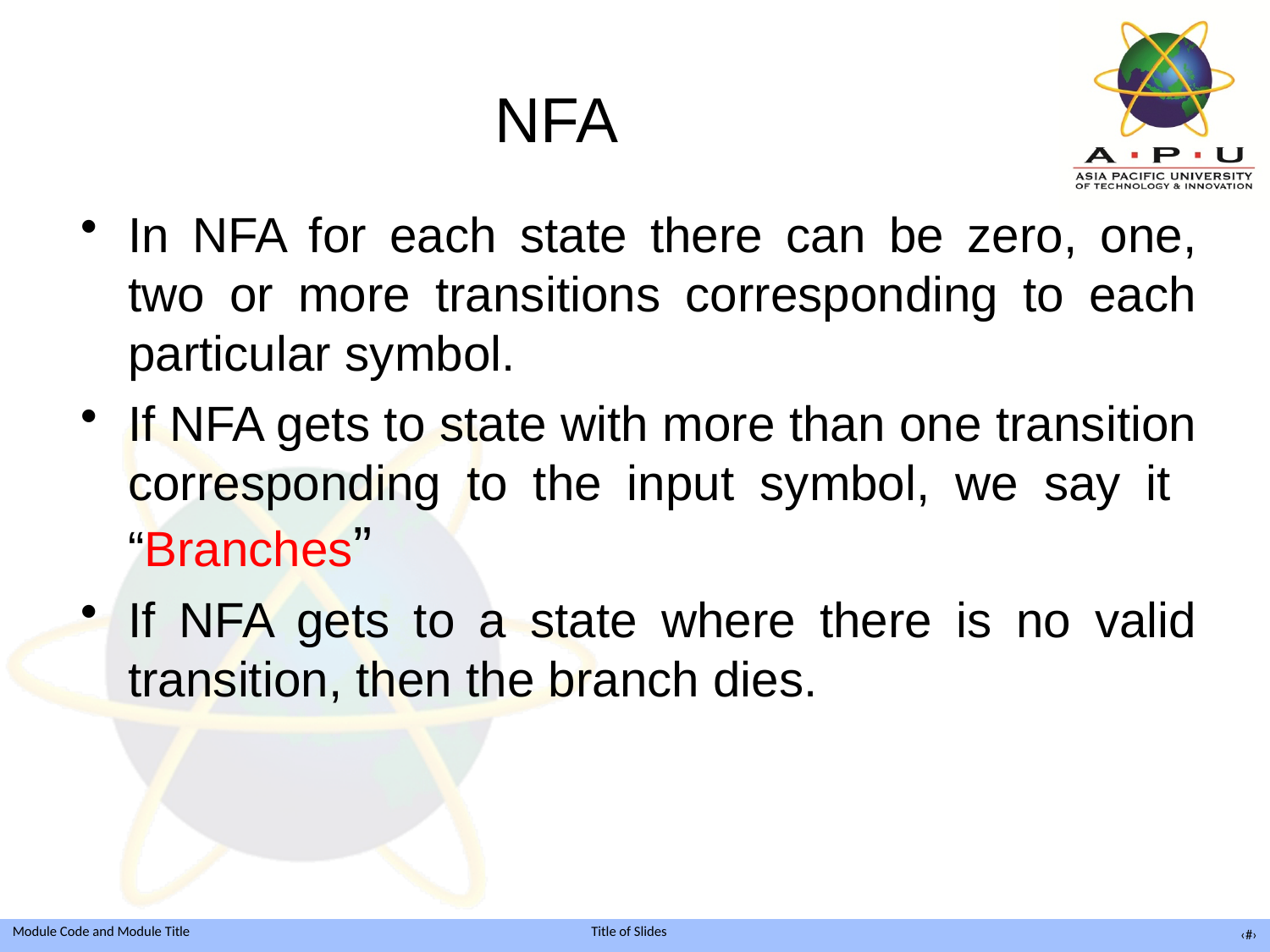

# NFA
In NFA for each state there can be zero, one, two or more transitions corresponding to each particular symbol.
If NFA gets to state with more than one transition corresponding to the input symbol, we say it  “Branches”
If NFA gets to a state where there is no valid transition, then the branch dies.

‹#›